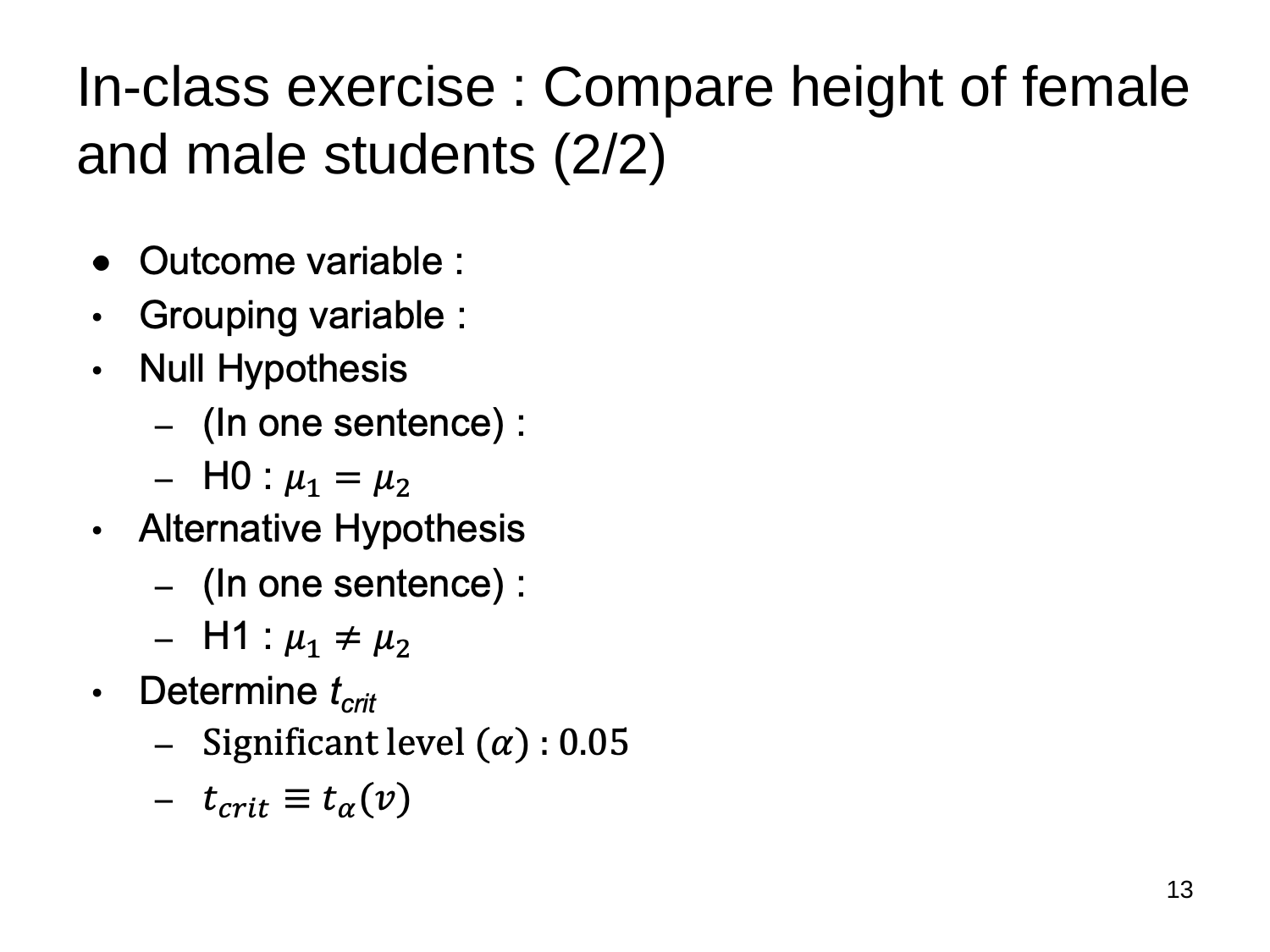

# In-class exercise : Compare height of female and male students (2/2)

13